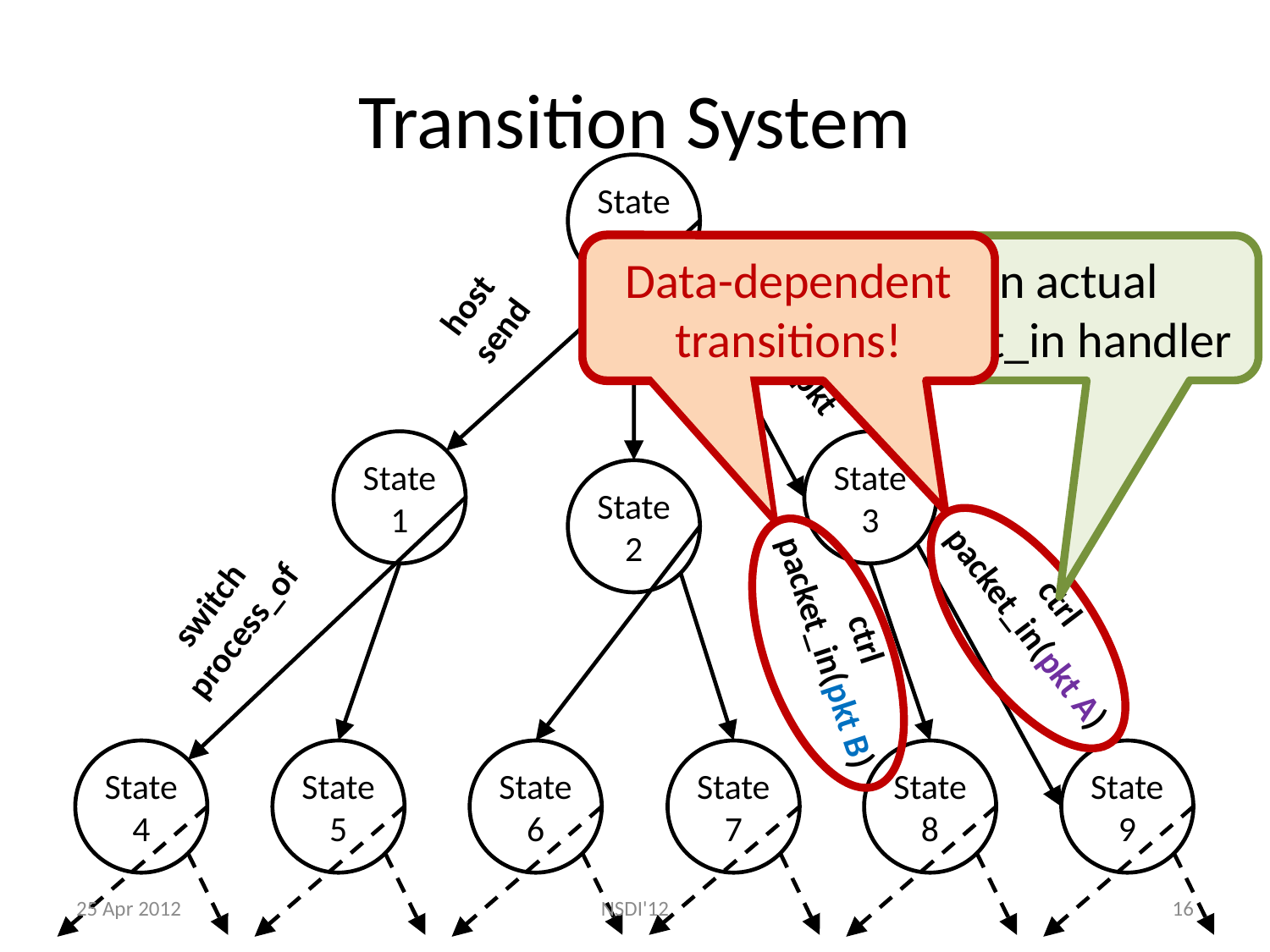

# Transition System
State
0

Data-dependent
transitions!
Run actual packet_in handler
host
send
switch
process_pkt

State
1
State
3
State
2
ctrl
packet_in(pkt A)
switch
process_of

ctrl
packet_in(pkt B)

State
4
State
5
State
6
State
7
State
8
State
9
25 Apr 2012
NSDI'12
16